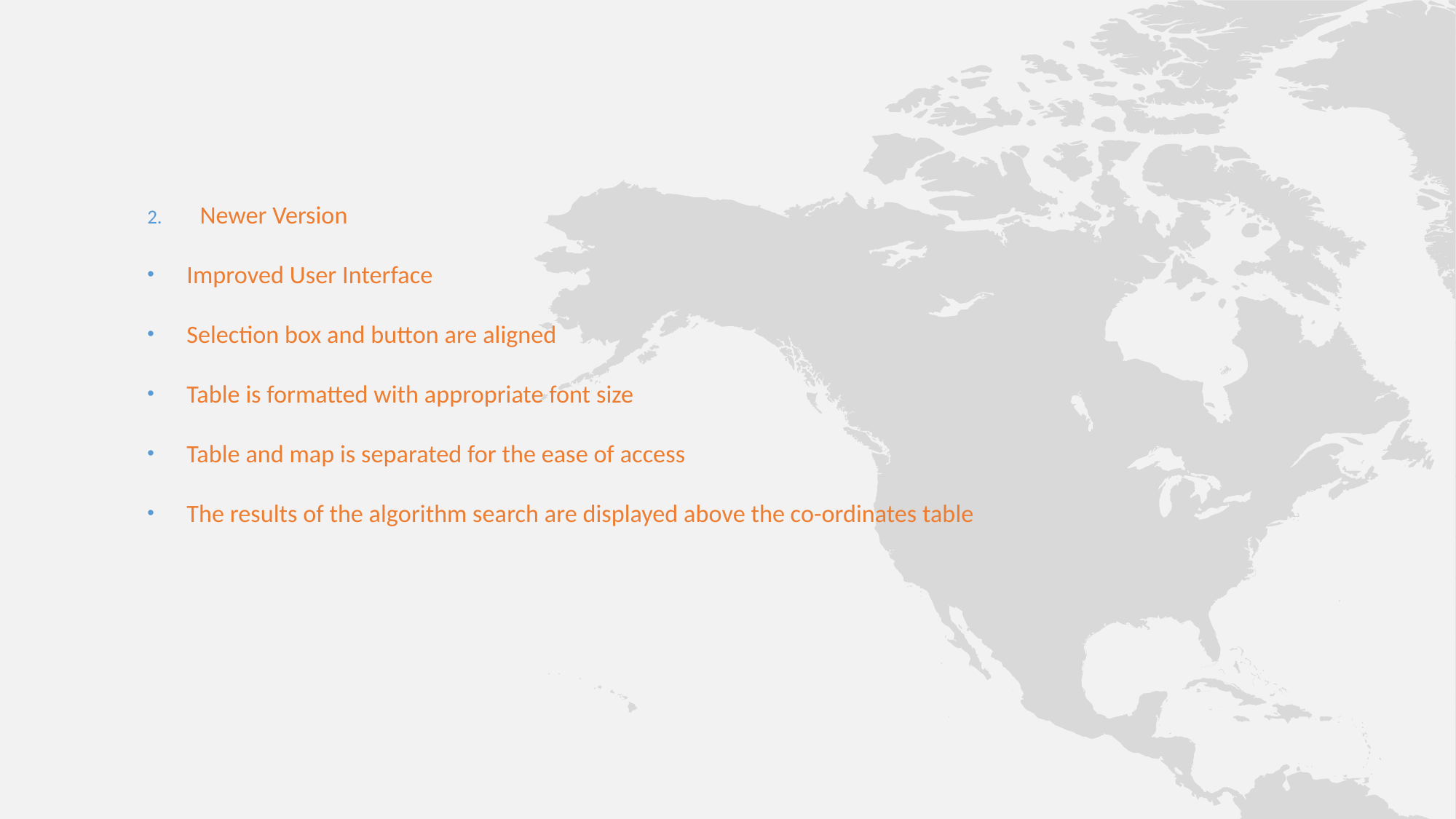

Newer Version
Improved User Interface
Selection box and button are aligned
Table is formatted with appropriate font size
Table and map is separated for the ease of access
The results of the algorithm search are displayed above the co-ordinates table